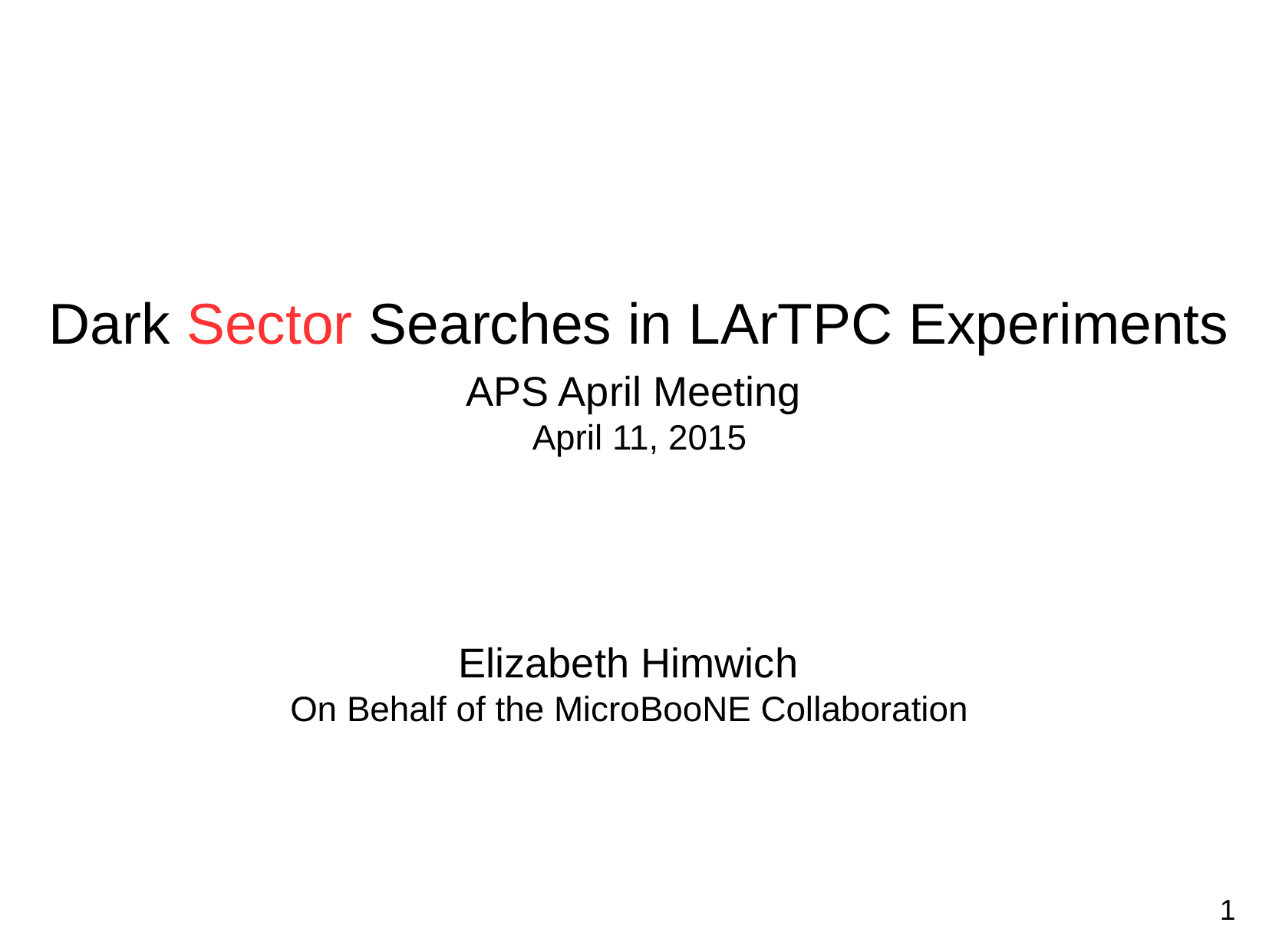

Dark Sector Searches in LArTPC Experiments
APS April Meeting
April 11, 2015
Elizabeth Himwich
On Behalf of the MicroBooNE Collaboration

1